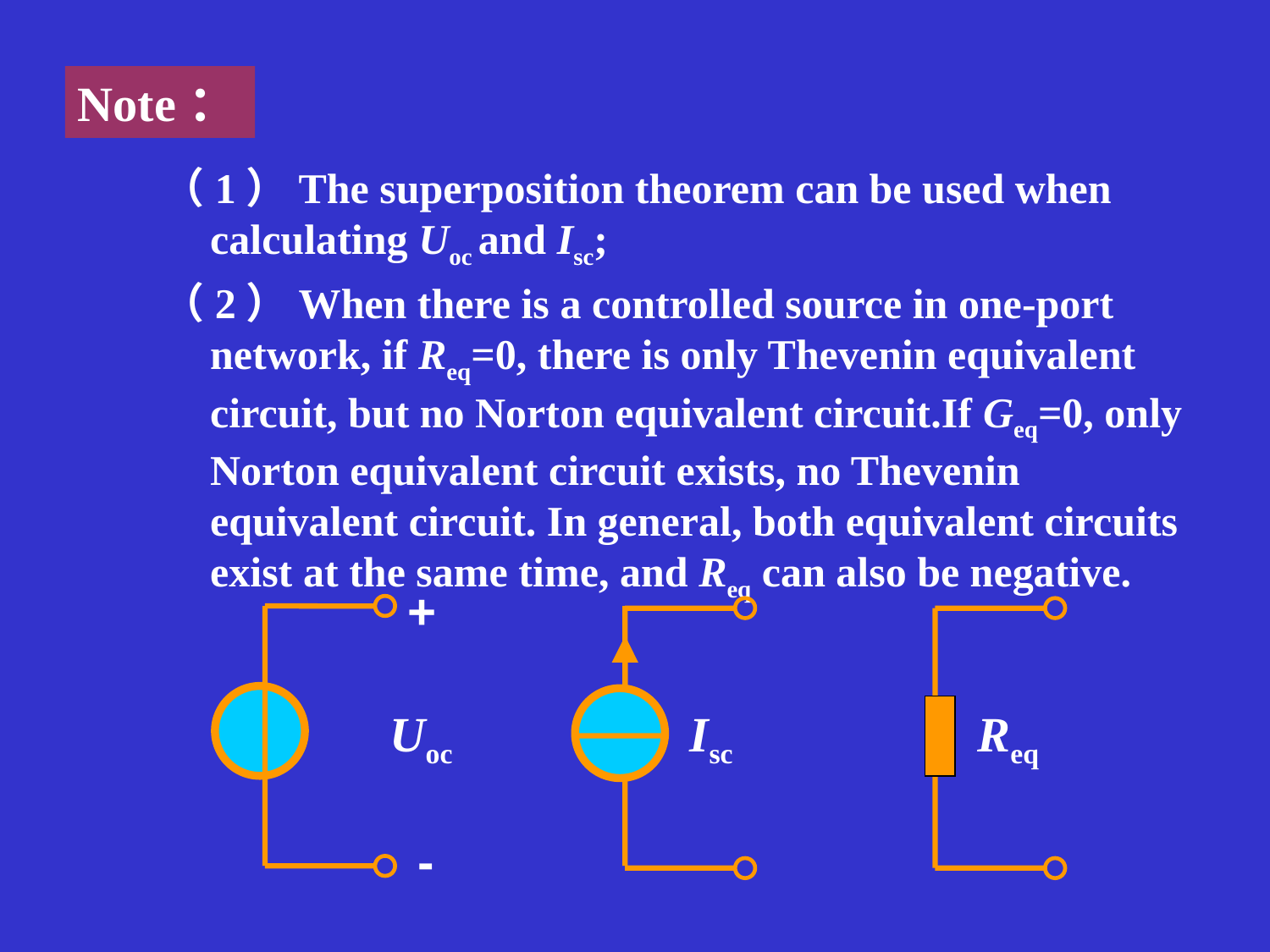

Note：
（1）The superposition theorem can be used when calculating Uoc and Isc;
（2）When there is a controlled source in one-port network, if Req=0, there is only Thevenin equivalent circuit, but no Norton equivalent circuit.If Geq=0, only Norton equivalent circuit exists, no Thevenin  equivalent circuit. In general, both equivalent circuits exist at the same time, and Req can also be negative.
+

Uoc
-

Isc
Req